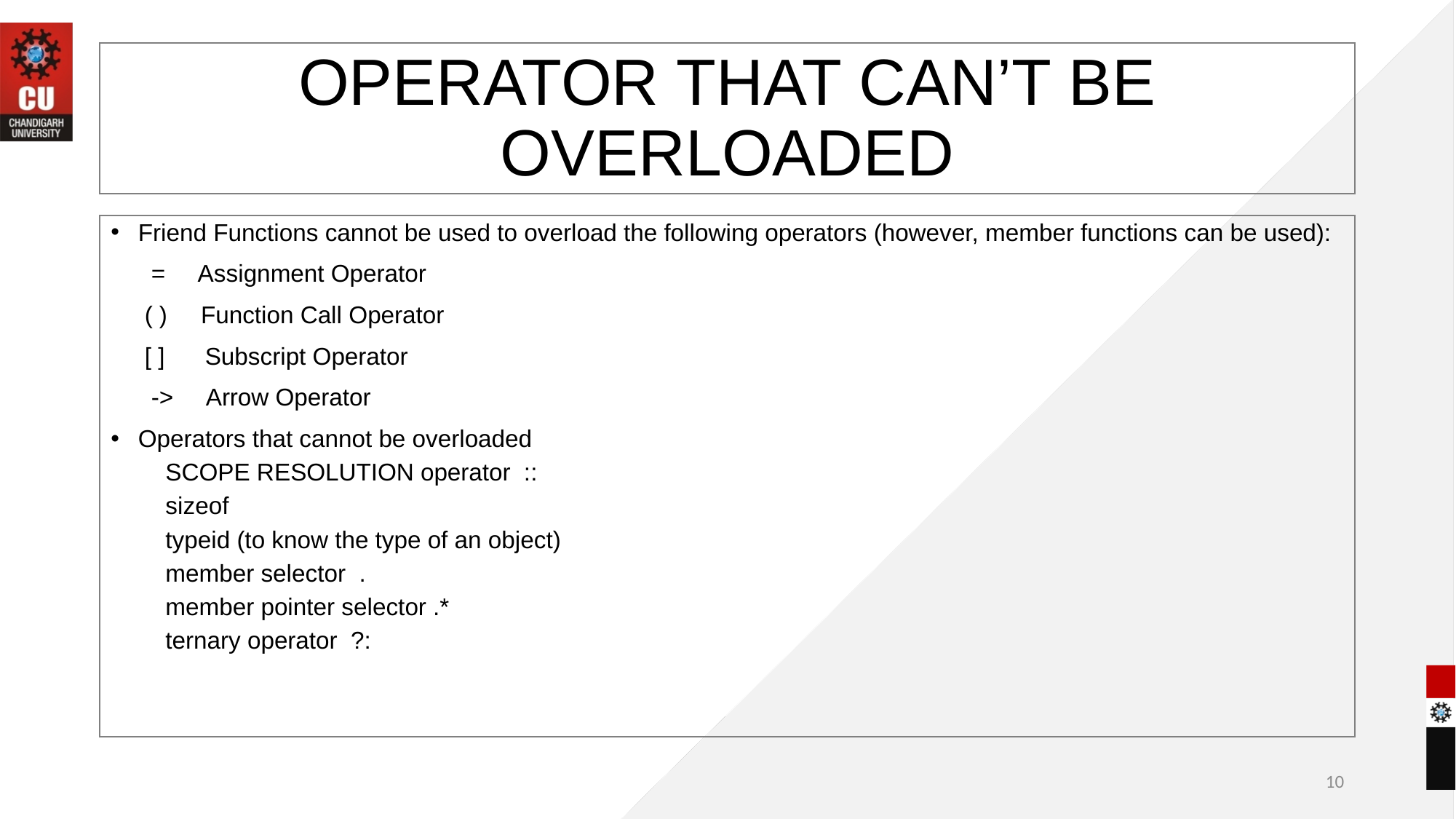

# OPERATOR THAT CAN’T BE OVERLOADED

Friend Functions cannot be used to overload the following operators (however, member functions can be used):
      =     Assignment Operator
     ( )     Function Call Operator
     [ ]      Subscript Operator
      ->     Arrow Operator
Operators that cannot be overloaded
SCOPE RESOLUTION operator  ::
sizeof
typeid (to know the type of an object)
member selector  .
member pointer selector .*
ternary operator  ?:

10